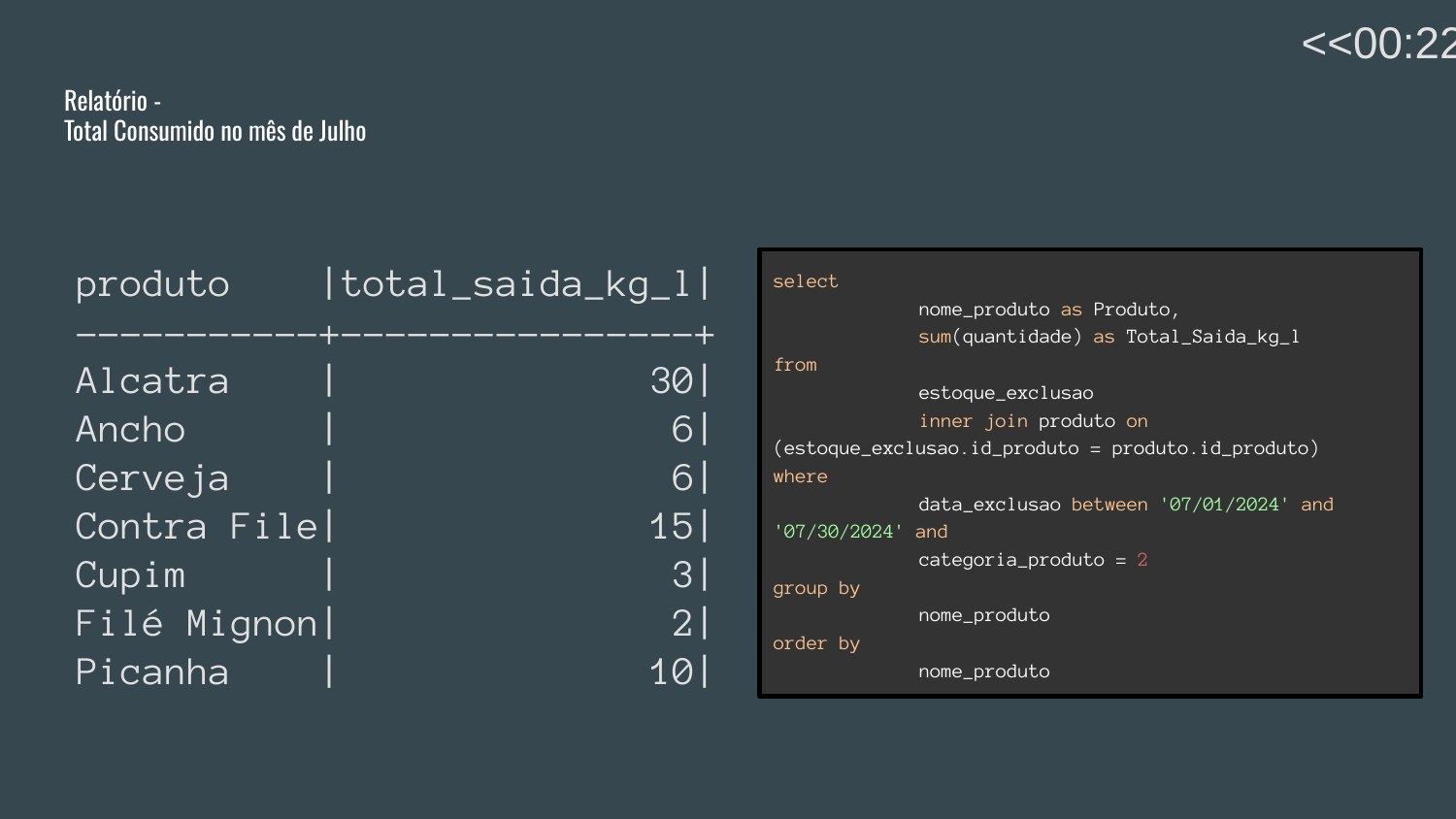

<<00:22->>

# Relatório -
Total Consumido no mês de Julho

produto    |total_saida_kg_l|
-----------+----------------+
Alcatra    |              30|
Ancho      |               6|
Cerveja    |               6|
Contra File|              15|
Cupim      |               3|
Filé Mignon|               2|
Picanha    |              10|

select
	nome_produto as Produto,
	sum(quantidade) as Total_Saida_kg_l
from
	estoque_exclusao
	inner join produto on (estoque_exclusao.id_produto = produto.id_produto)
where
	data_exclusao between '07/01/2024' and '07/30/2024' and
	categoria_produto = 2
group by
	nome_produto
order by
	nome_produto